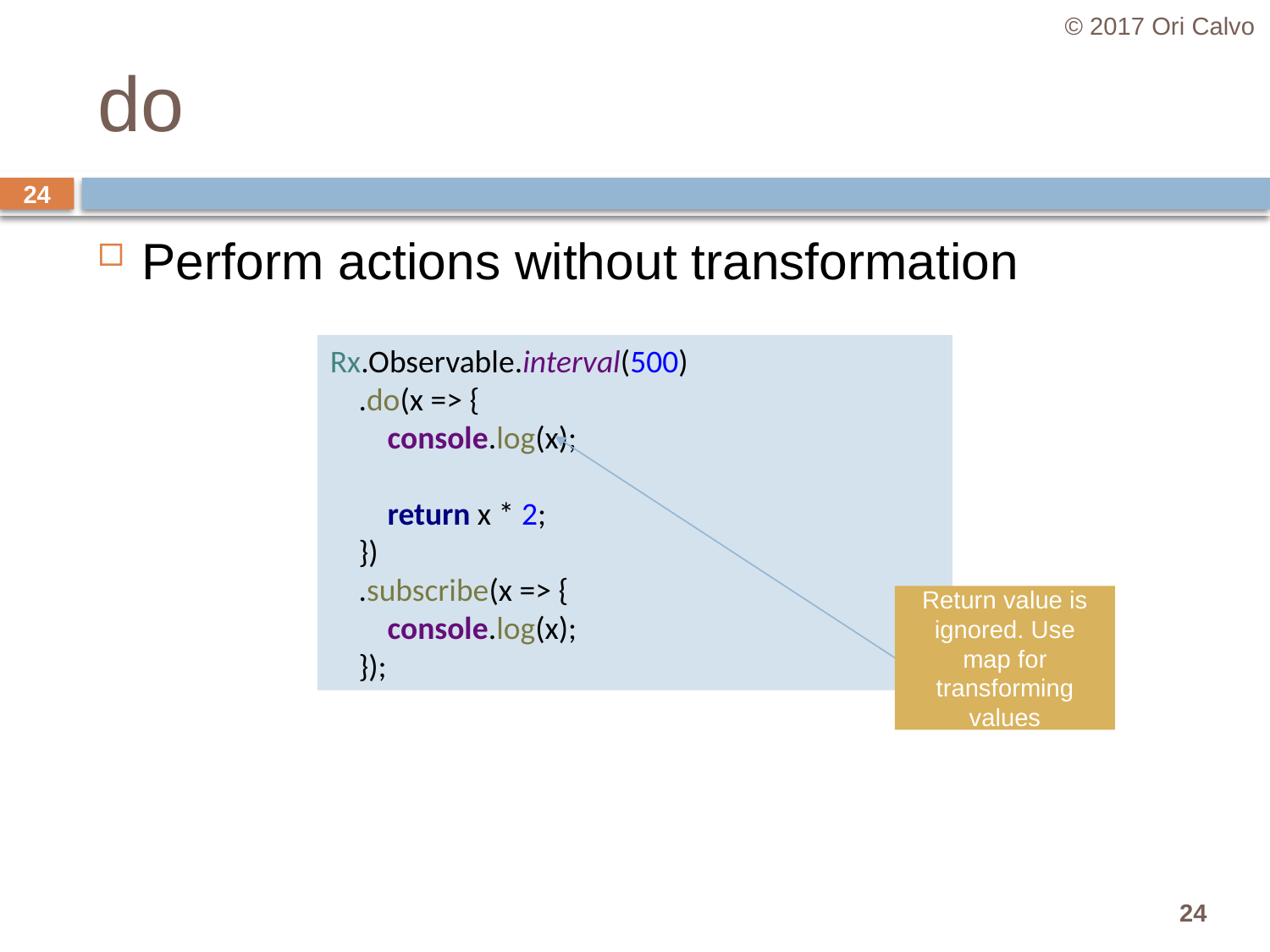

© 2017 Ori Calvo
# do
24
Perform actions without transformation
Rx.Observable.interval(500)
    .do(x => {
        console.log(x);
        return x * 2;
    })
    .subscribe(x => {
        console.log(x);
    });
Return value is ignored. Use map for transforming values